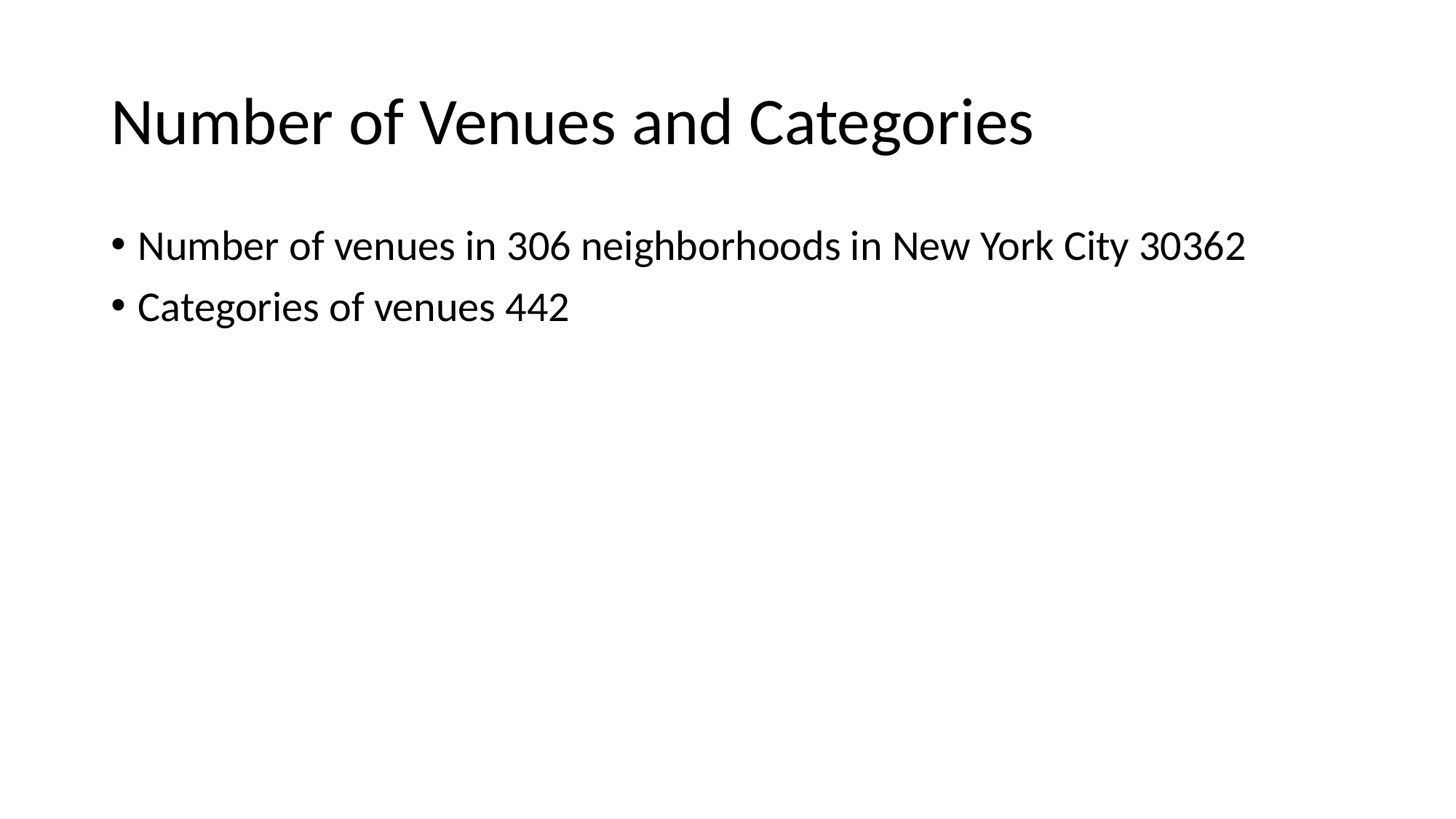

# Number of Venues and Categories
Number of venues in 306 neighborhoods in New York City 30362
Categories of venues 442